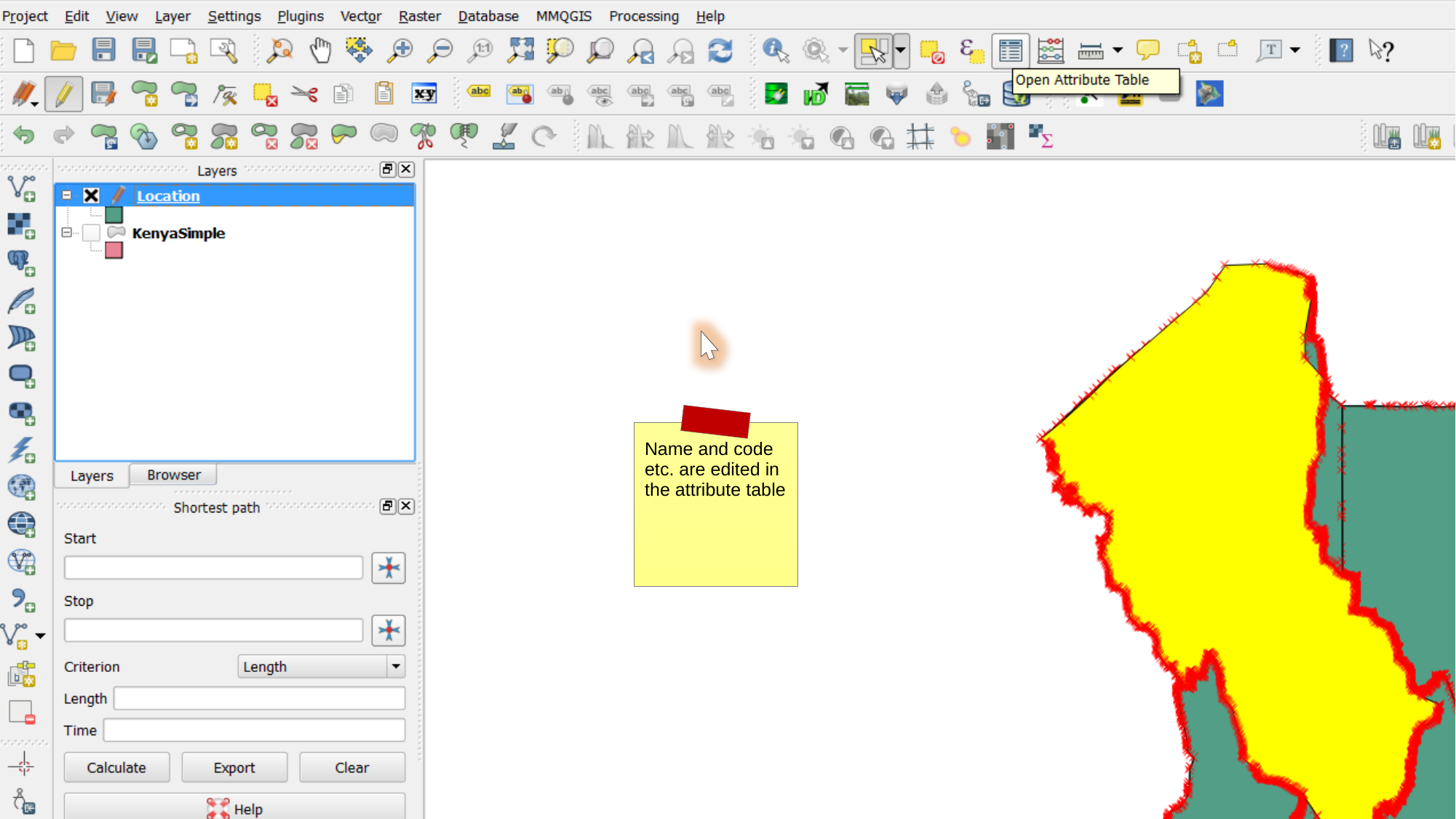

Name and code etc. are edited in the attribute table